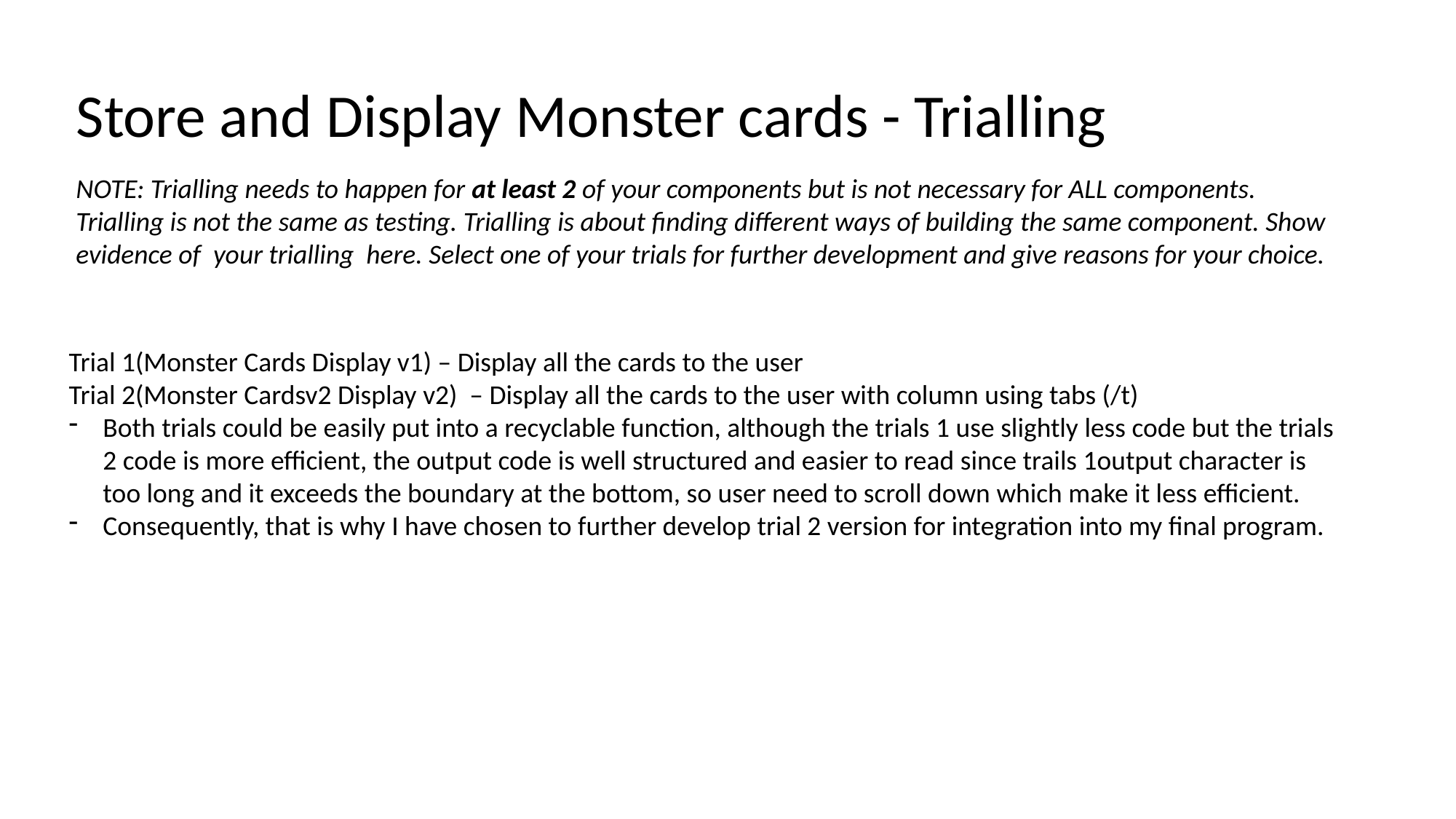

Store and Display Monster cards - Trialling
NOTE: Trialling needs to happen for at least 2 of your components but is not necessary for ALL components.
Trialling is not the same as testing. Trialling is about finding different ways of building the same component. Show evidence of  your trialling  here. Select one of your trials for further development and give reasons for your choice.
Trial 1(Monster Cards Display v1) – Display all the cards to the user
Trial 2(Monster Cardsv2 Display v2)  – Display all the cards to the user with column using tabs (/t)
Both trials could be easily put into a recyclable function, although the trials 1 use slightly less code but the trials 2 code is more efficient, the output code is well structured and easier to read since trails 1output character is too long and it exceeds the boundary at the bottom, so user need to scroll down which make it less efficient.
Consequently, that is why I have chosen to further develop trial 2 version for integration into my final program.